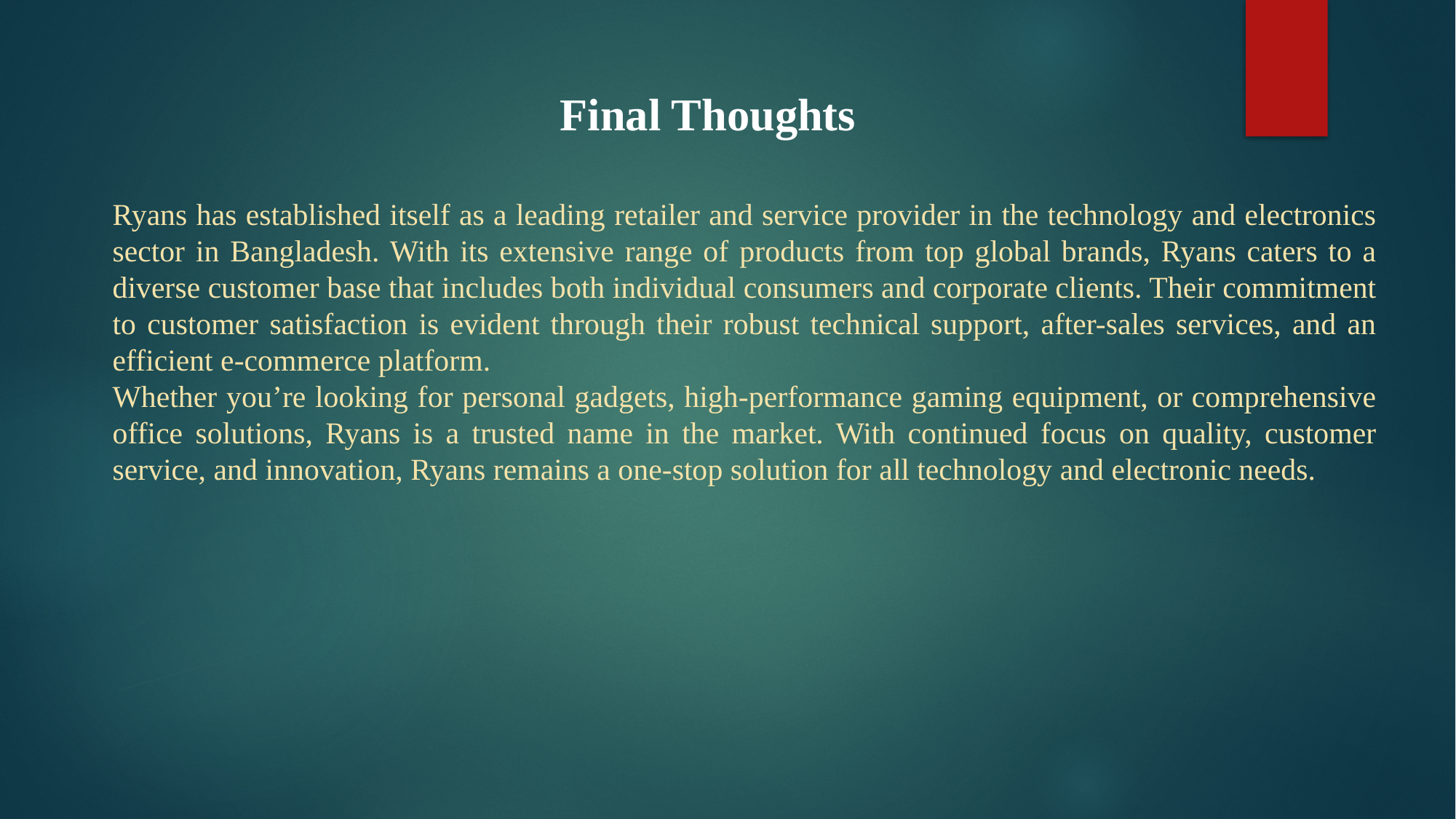

Final Thoughts

Ryans has established itself as a leading retailer and service provider in the technology and electronics sector in Bangladesh. With its extensive range of products from top global brands, Ryans caters to a diverse customer base that includes both individual consumers and corporate clients. Their commitment to customer satisfaction is evident through their robust technical support, after-sales services, and an efficient e-commerce platform.
Whether you’re looking for personal gadgets, high-performance gaming equipment, or comprehensive office solutions, Ryans is a trusted name in the market. With continued focus on quality, customer service, and innovation, Ryans remains a one-stop solution for all technology and electronic needs.